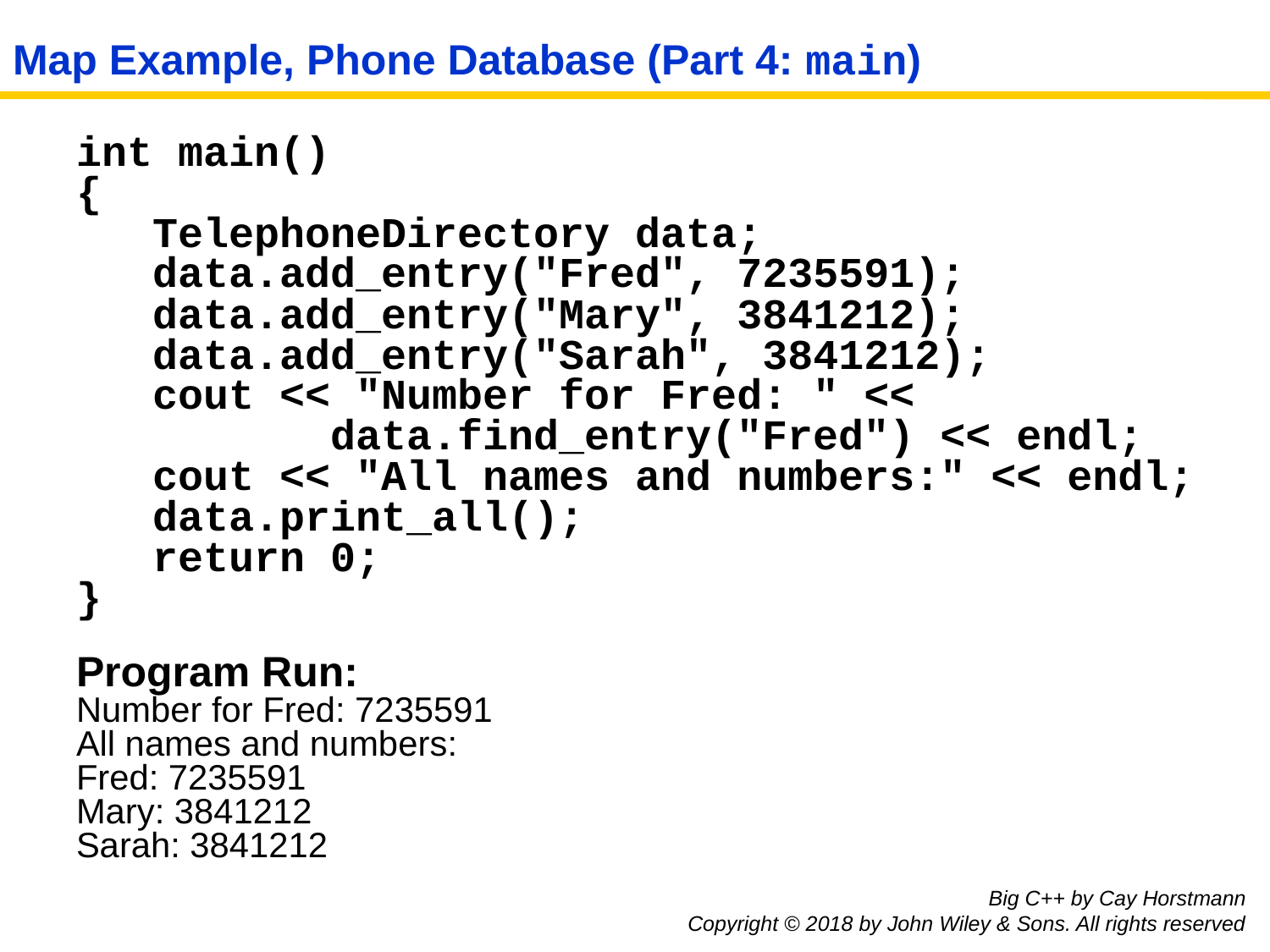

# Map Example, Phone Database (Part 4: main)
int main()
{
   TelephoneDirectory data;
   data.add_entry("Fred", 7235591);
   data.add_entry("Mary", 3841212);
   data.add_entry("Sarah", 3841212);
   cout << "Number for Fred: " <<
          data.find_entry("Fred") << endl;
   cout << "All names and numbers:" << endl;
   data.print_all();
   return 0;
}

Program Run:
Number for Fred: 7235591
All names and numbers:
Fred: 7235591
Mary: 3841212
Sarah: 3841212
Big C++ by Cay Horstmann
Copyright © 2018 by John Wiley & Sons. All rights reserved